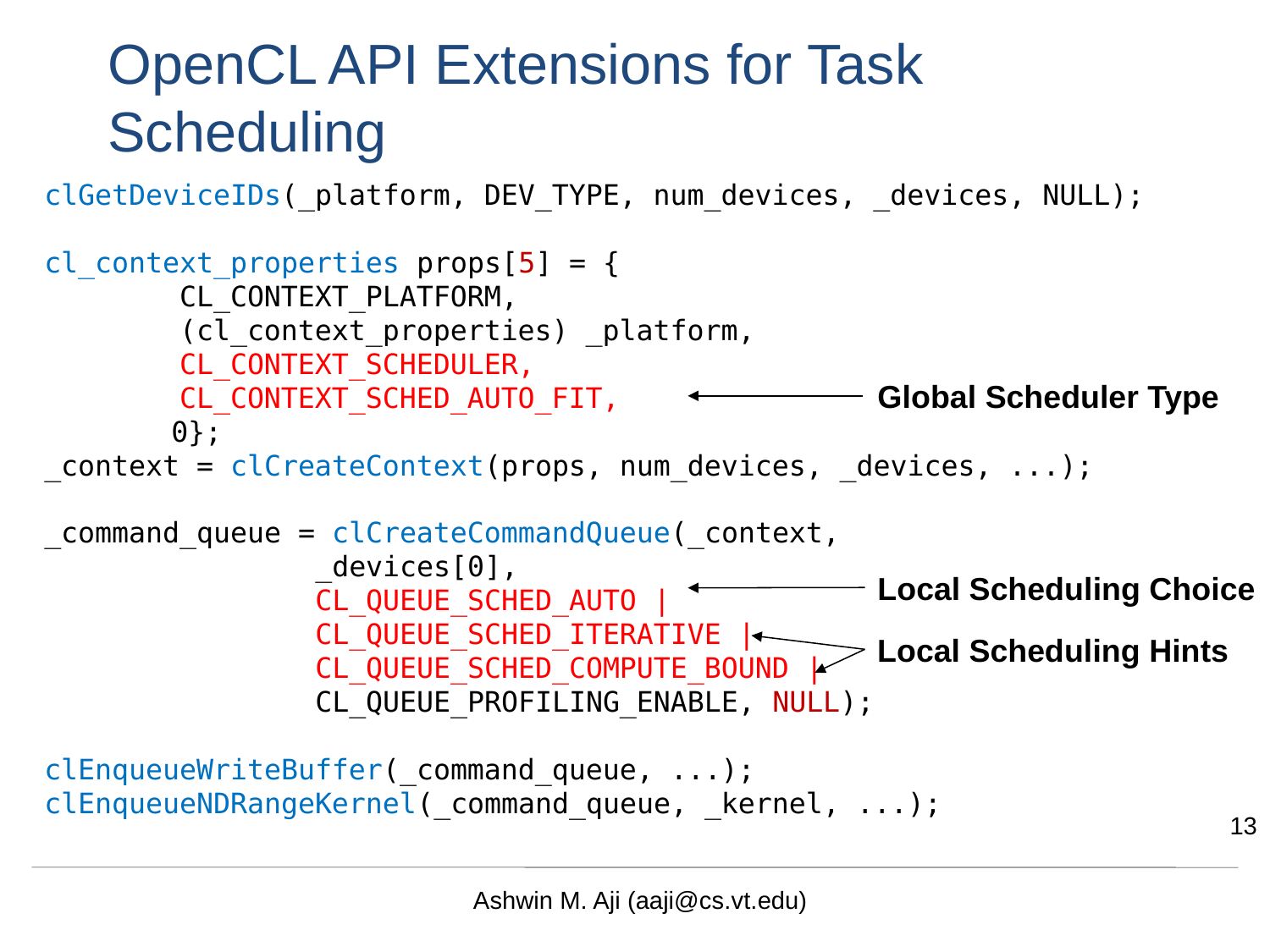

# OpenCL API Extensions for Task Scheduling
clGetDeviceIDs(_platform, DEV_TYPE, num_devices, _devices, NULL);

cl_context_properties props[5] = {
        CL_CONTEXT_PLATFORM,
        (cl_context_properties) _platform,
        CL_CONTEXT_SCHEDULER,
        CL_CONTEXT_SCHED_AUTO_FIT,
	0};
_context = clCreateContext(props, num_devices, _devices, ...);

_command_queue = clCreateCommandQueue(_context,
                _devices[0],
                CL_QUEUE_SCHED_AUTO |
                CL_QUEUE_SCHED_ITERATIVE |
                CL_QUEUE_SCHED_COMPUTE_BOUND |
                CL_QUEUE_PROFILING_ENABLE, NULL);

clEnqueueWriteBuffer(_command_queue, ...);
clEnqueueNDRangeKernel(_command_queue, _kernel, ...);
Global Scheduler Type
Local Scheduling Choice
Local Scheduling Hints
13
Ashwin M. Aji (aaji@cs.vt.edu)